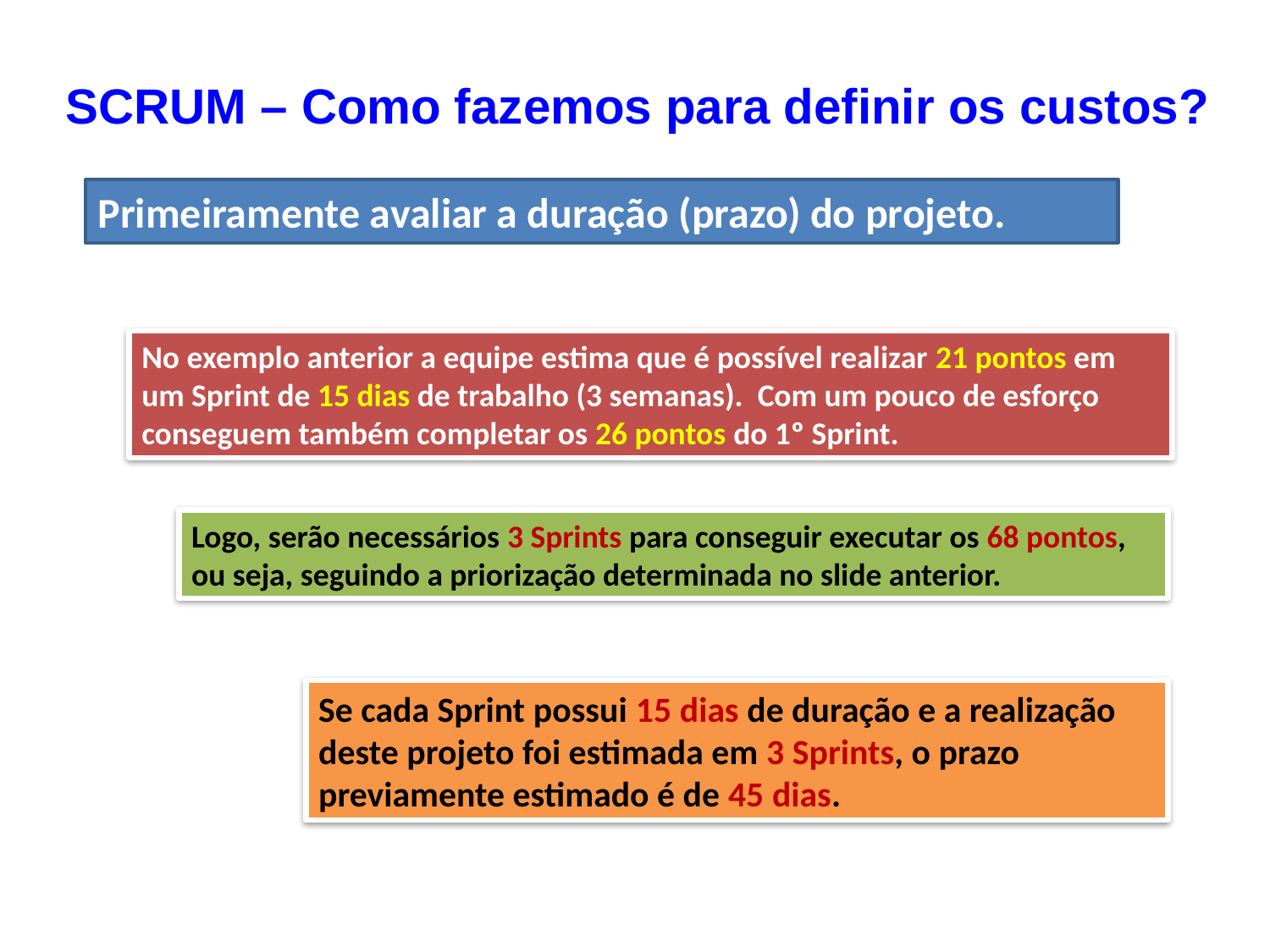

SCRUM – Como fazemos para definir os custos?

Primeiramente avaliar a duração (prazo) do projeto.
No exemplo anterior a equipe estima que é possível realizar 21 pontos em um Sprint de 15 dias de trabalho (3 semanas).  Com um pouco de esforço conseguem também completar os 26 pontos do 1º Sprint.
Logo, serão necessários 3 Sprints para conseguir executar os 68 pontos, ou seja, seguindo a priorização determinada no slide anterior.
Se cada Sprint possui 15 dias de duração e a realização deste projeto foi estimada em 3 Sprints, o prazo previamente estimado é de 45 dias.